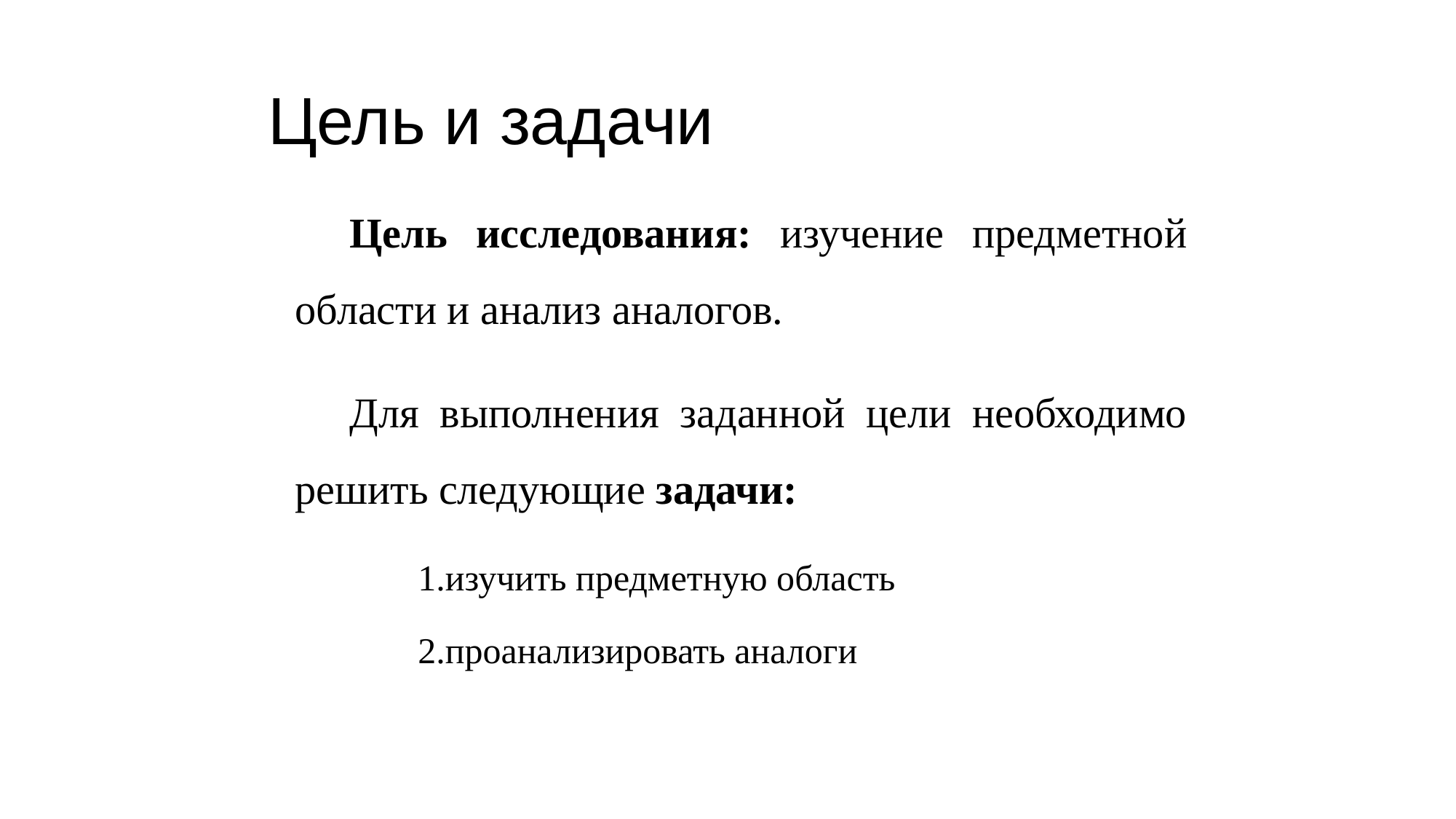

# Цель и задачи
Цель исследования: изучение предметной области и анализ аналогов.
Для выполнения заданной цели необходимо решить следующие задачи:
изучить предметную область
проанализировать аналоги